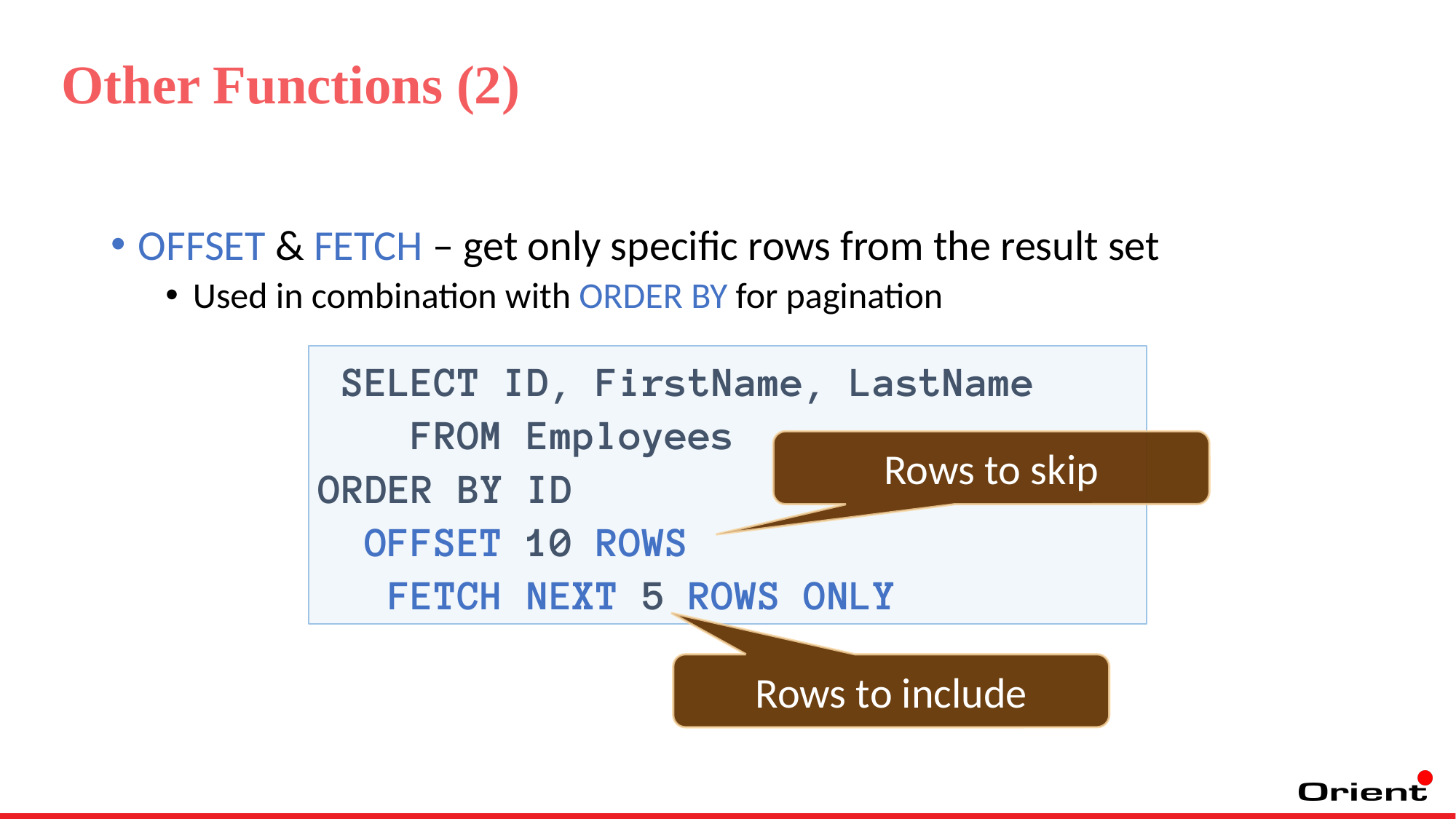

Other Functions (2)
OFFSET & FETCH – get only specific rows from the result set
Used in combination with ORDER BY for pagination
 SELECT ID, FirstName, LastName
    FROM Employees
ORDER BY ID
  OFFSET 10 ROWS
   FETCH NEXT 5 ROWS ONLY
Rows to skip
Rows to include